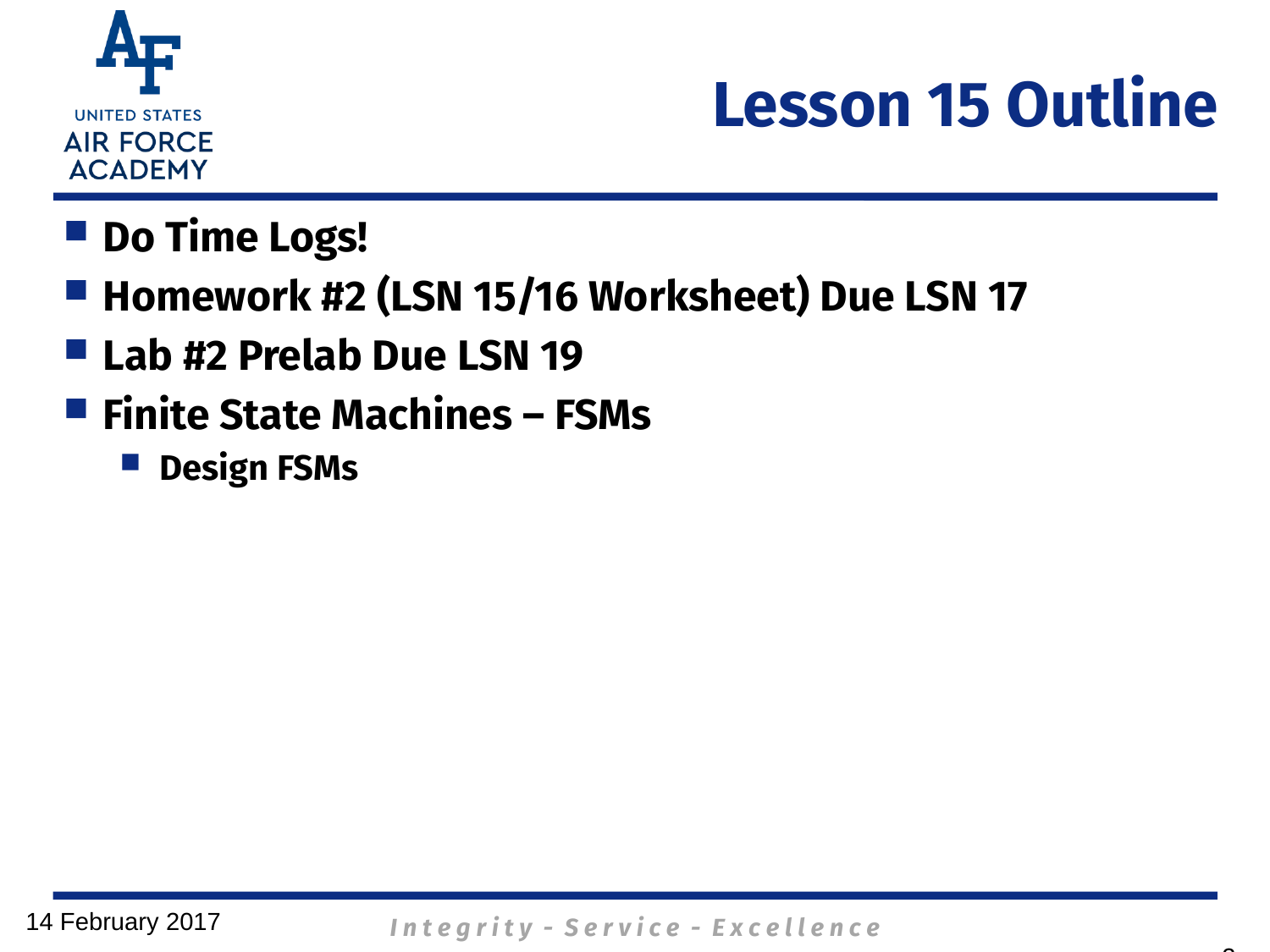

# Lesson 15 Outline
Do Time Logs!
Homework #2 (LSN 15/16 Worksheet) Due LSN 17
Lab #2 Prelab Due LSN 19
Finite State Machines – FSMs
Design FSMs

14 February 2017

2